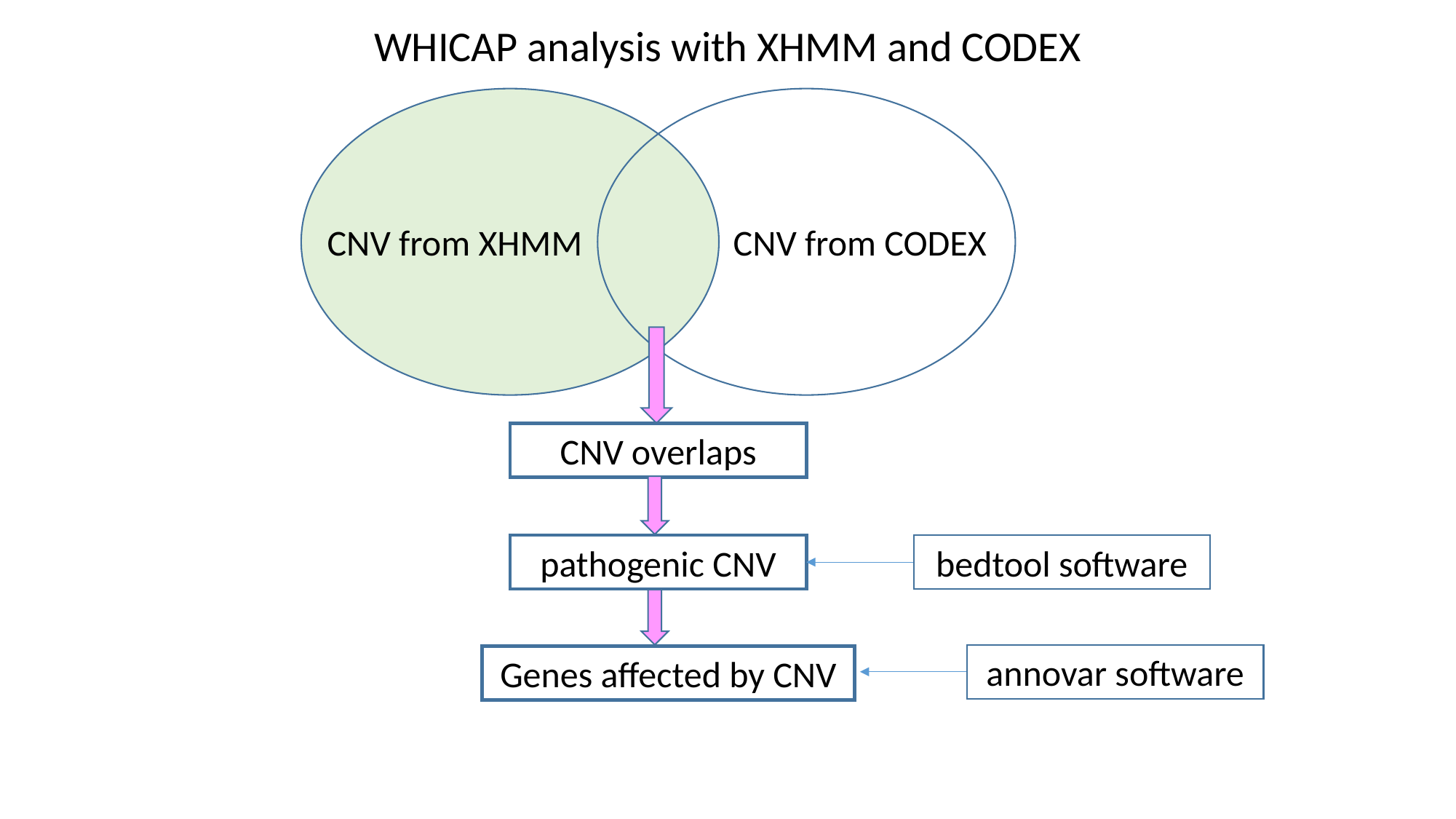

WHICAP analysis with XHMM and CODEX

CNV from CODEX
CNV from XHMM

CNV overlaps

pathogenic CNV
bedtool software

annovar software
Genes affected by CNV